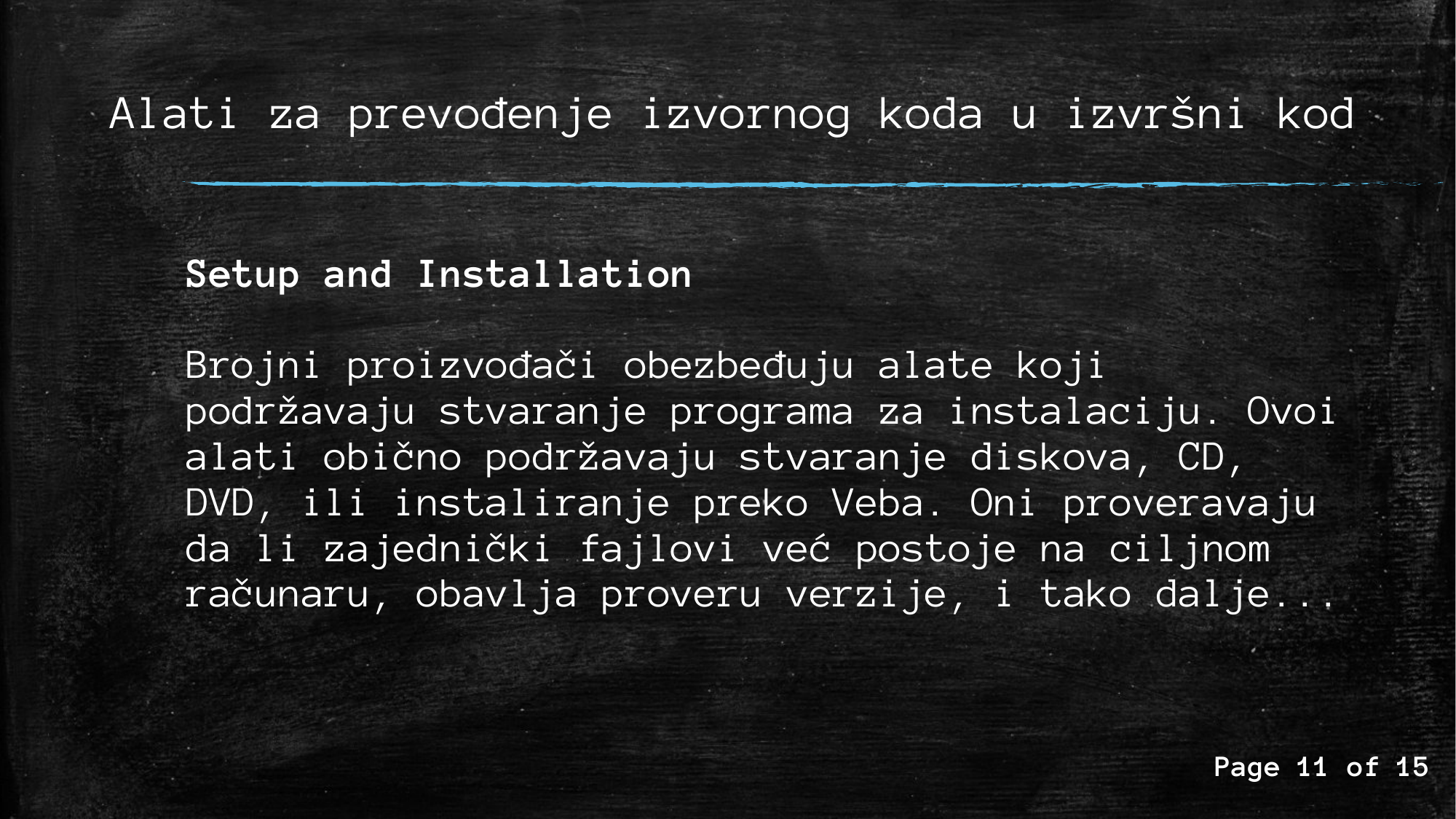

# Alati za prevođenje izvornog koda u izvršni kod
Setup and Installation

Brojni proizvođači obezbeđuju alate koji podržavaju stvaranje programa za instalaciju. Ovoi alati obično podržavaju stvaranje diskova, CD, DVD, ili instaliranje preko Veba. Oni proveravaju da li zajednički fajlovi već postoje na ciljnom računaru, obavlja proveru verzije, i tako dalje...

Page 11 of 15